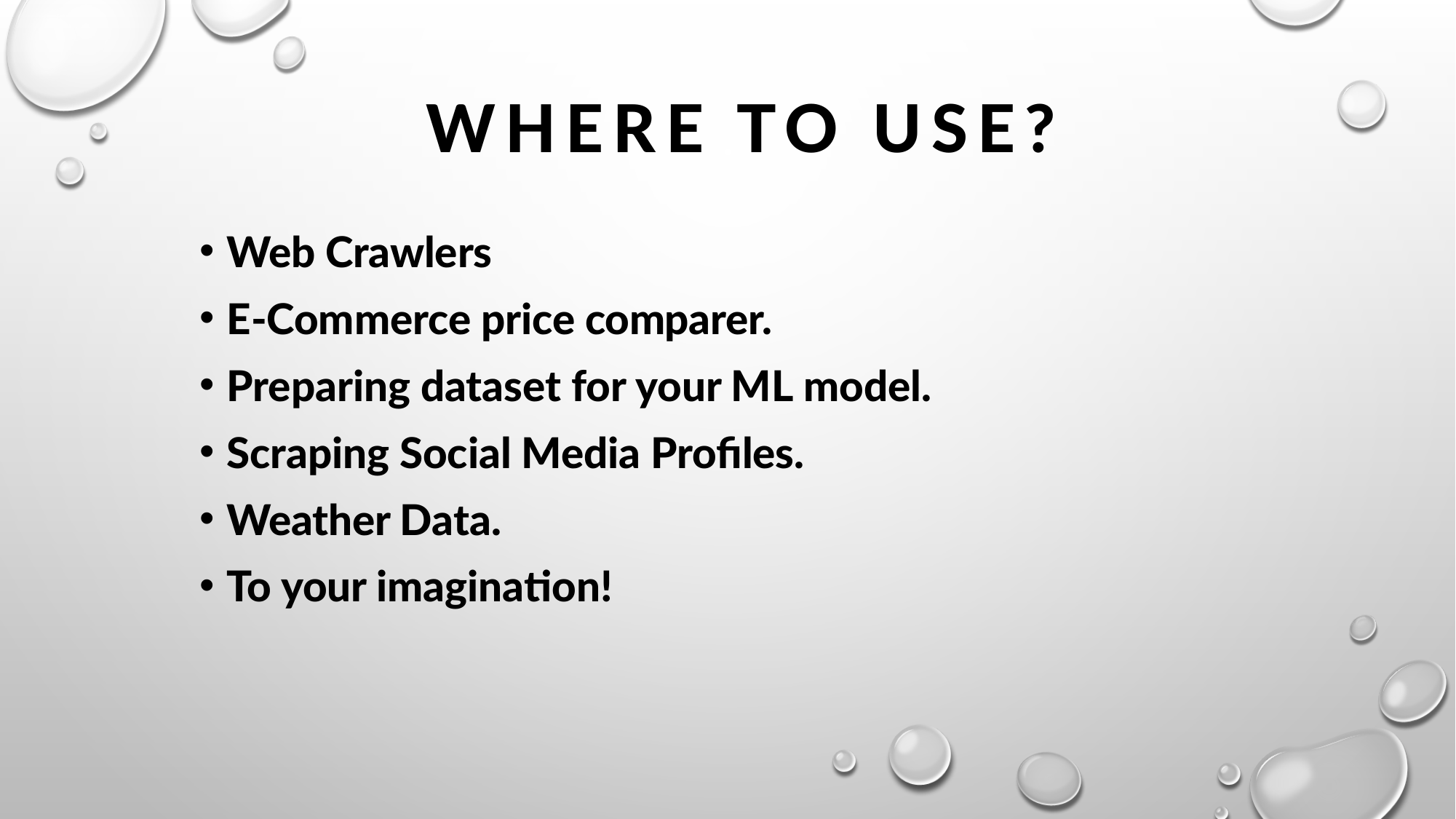

# Where to Use?
Web Crawlers
E-Commerce price comparer.
Preparing dataset for your ML model.
Scraping Social Media Profiles.
Weather Data.
To your imagination!